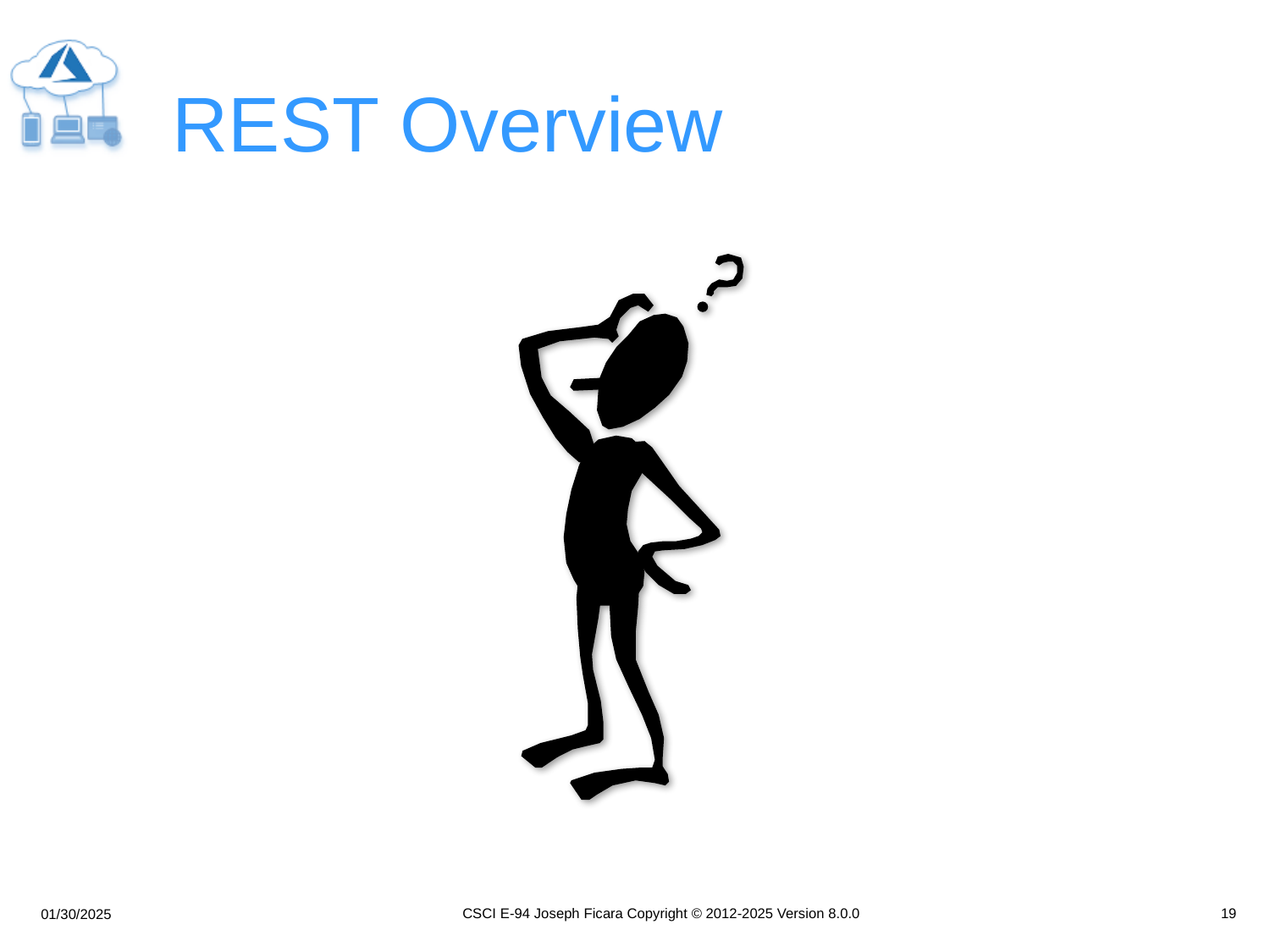

# REST Overview
CSCI E-94 Joseph Ficara Copyright © 2012-2025 Version 8.0.0
19
01/30/2025